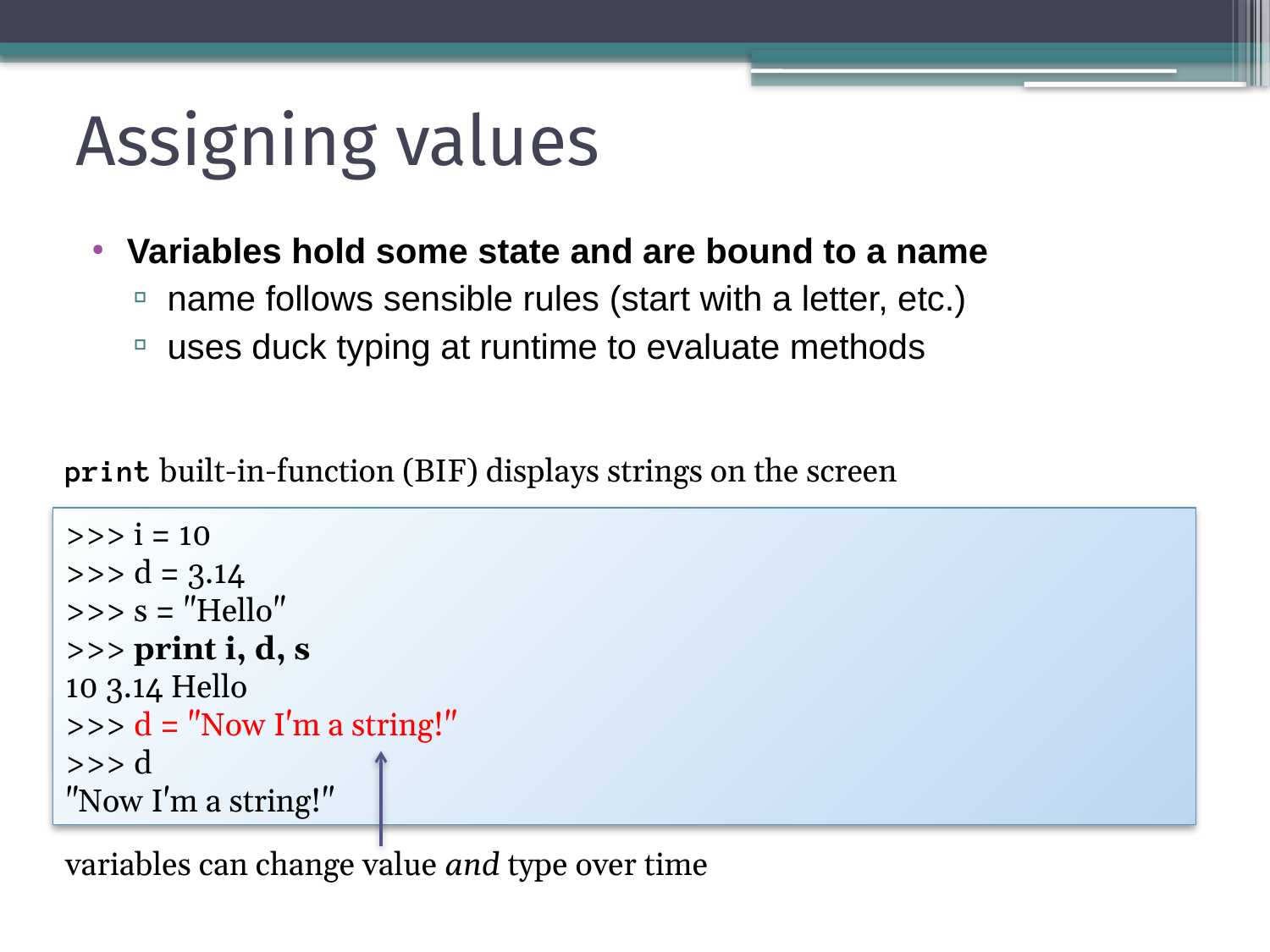

# Assigning values
Variables hold some state and are bound to a name
name follows sensible rules (start with a letter, etc.)
uses duck typing at runtime to evaluate methods
print built-in-function (BIF) displays strings on the screen
>>> i = 10
>>> d = 3.14
>>> s = "Hello"
>>> print i, d, s
10 3.14 Hello
>>> d = "Now I'm a string!"
>>> d
"Now I'm a string!"
variables can change value and type over time